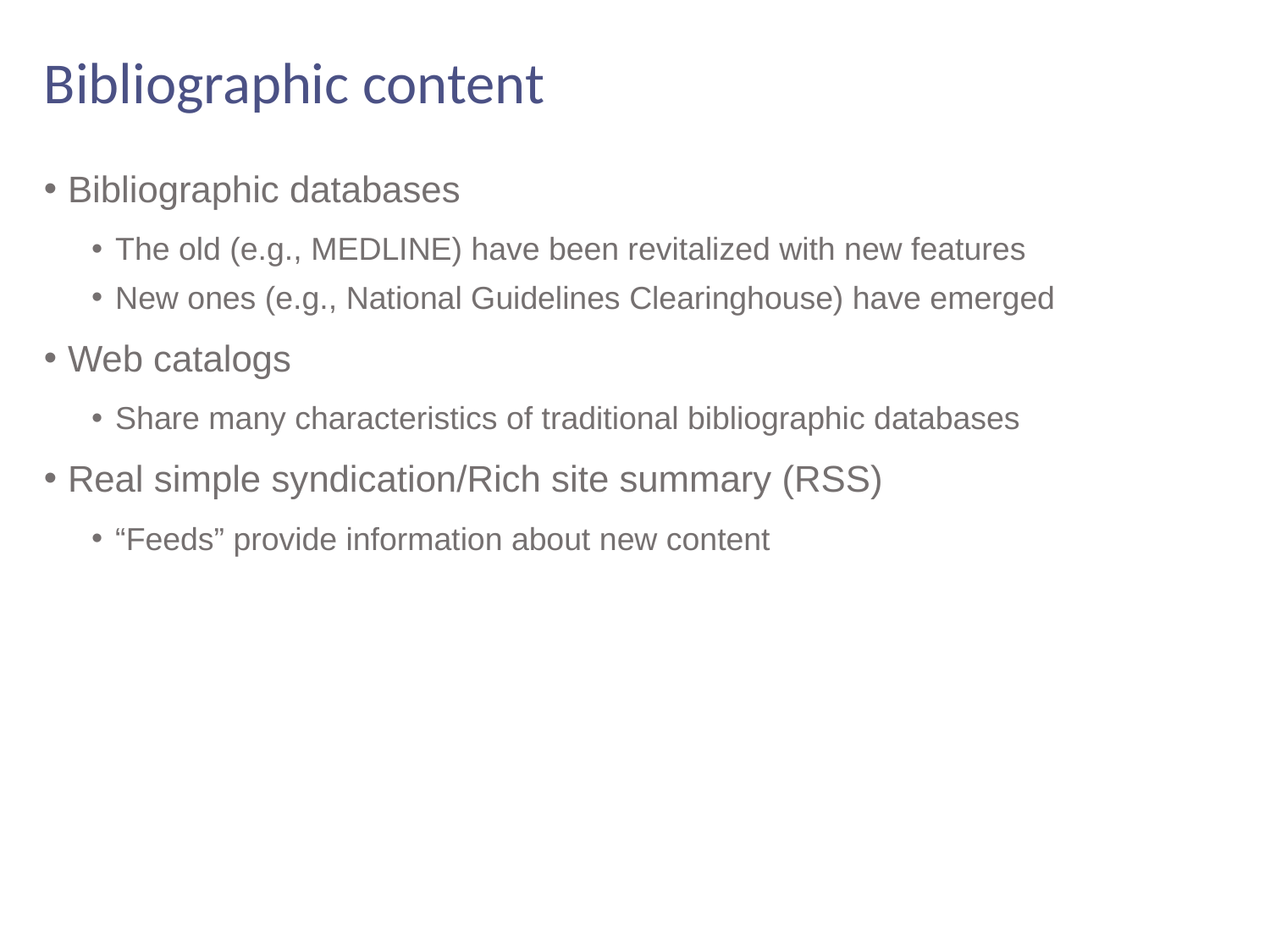

# Bibliographic content
Bibliographic databases
The old (e.g., MEDLINE) have been revitalized with new features
New ones (e.g., National Guidelines Clearinghouse) have emerged
Web catalogs
Share many characteristics of traditional bibliographic databases
Real simple syndication/Rich site summary (RSS)
“Feeds” provide information about new content